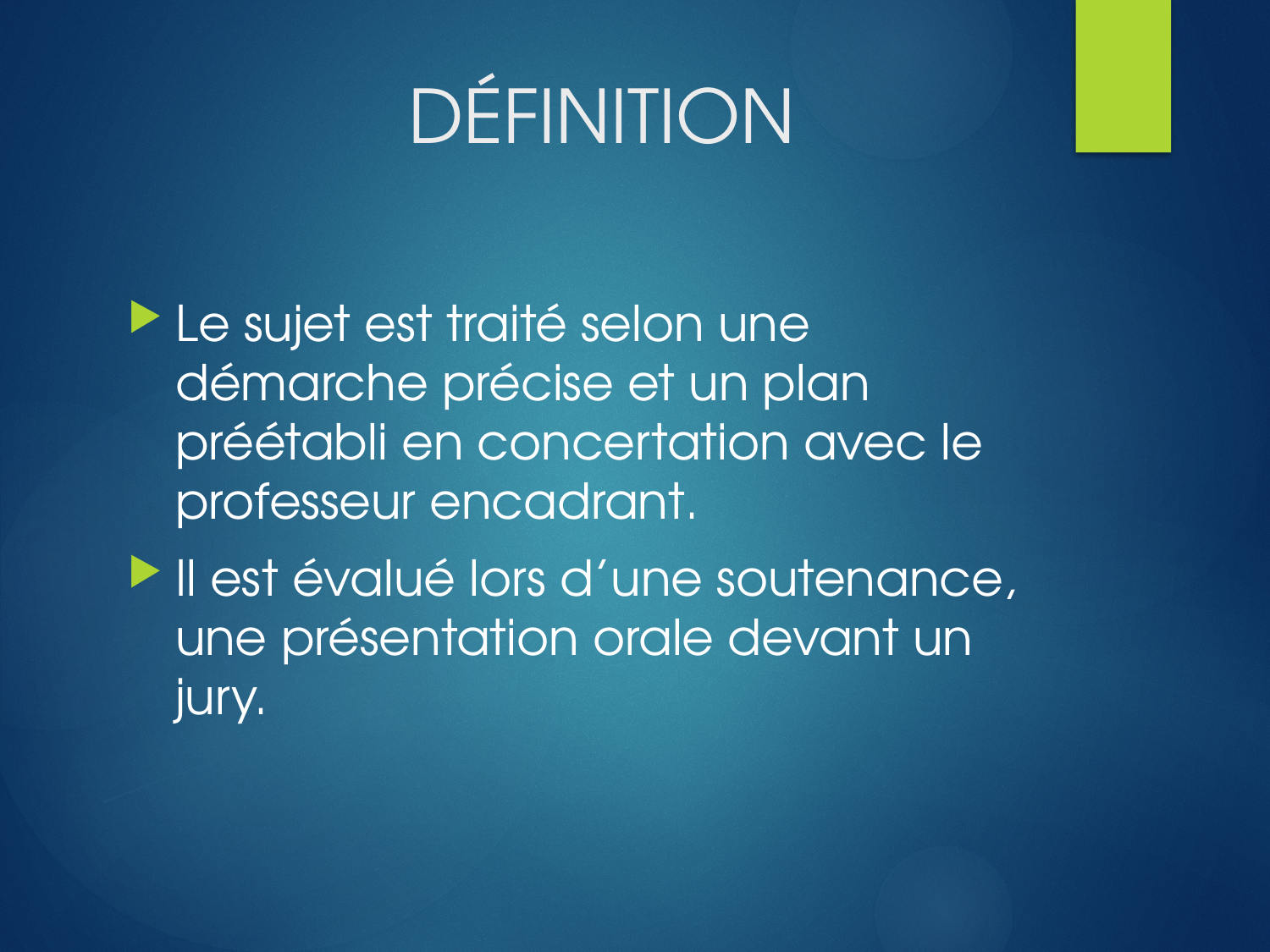

# DÉFINITION
Le sujet est traité selon une démarche précise et un plan préétabli en concertation avec le professeur encadrant.
Il est évalué lors d’une soutenance, une présentation orale devant un jury.